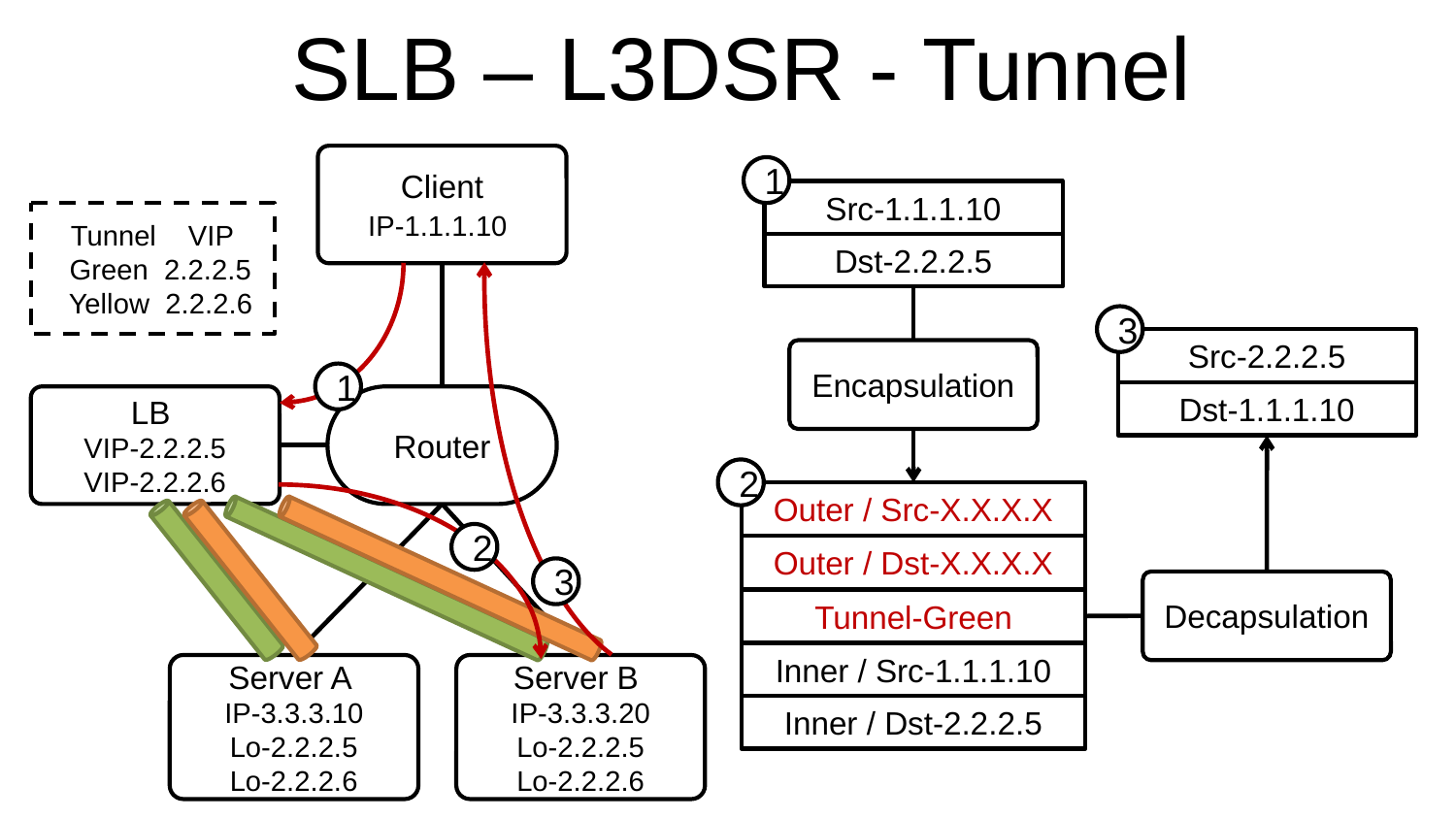

# SLB – L3DSR - Tunnel

Client
IP-1.1.1.10
1
Src-1.1.1.10
Tunnel    VIP
  Green  2.2.2.5
  Yellow  2.2.2.6
Dst-2.2.2.5
3
Src-2.2.2.5
Encapsulation
1
Dst-1.1.1.10
LB
VIP-2.2.2.5
VIP-2.2.2.6
Router

2
Outer / Src-X.X.X.X

2
Outer / Dst-X.X.X.X
3
Decapsulation
Tunnel-Green
Inner / Src-1.1.1.10
Server A
IP-3.3.3.10
Lo-2.2.2.5
Lo-2.2.2.6
Server B
IP-3.3.3.20
Lo-2.2.2.5
Lo-2.2.2.6
Inner / Dst-2.2.2.5